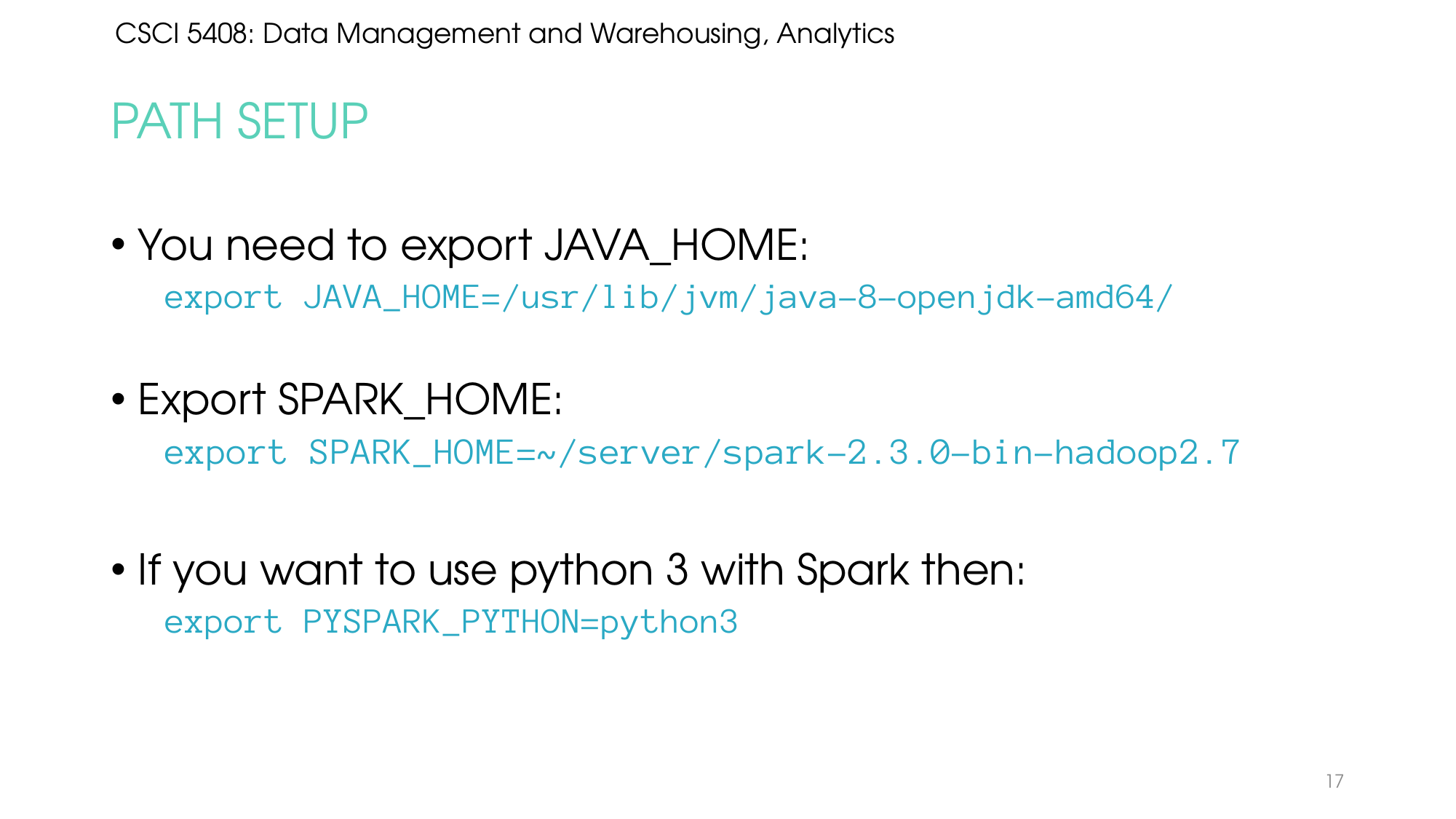

# Path setup
You need to export JAVA_HOME:
export JAVA_HOME=/usr/lib/jvm/java-8-openjdk-amd64/

Export SPARK_HOME:
export SPARK_HOME=~/server/spark-2.3.0-bin-hadoop2.7

If you want to use python 3 with Spark then:
export PYSPARK_PYTHON=python3
17